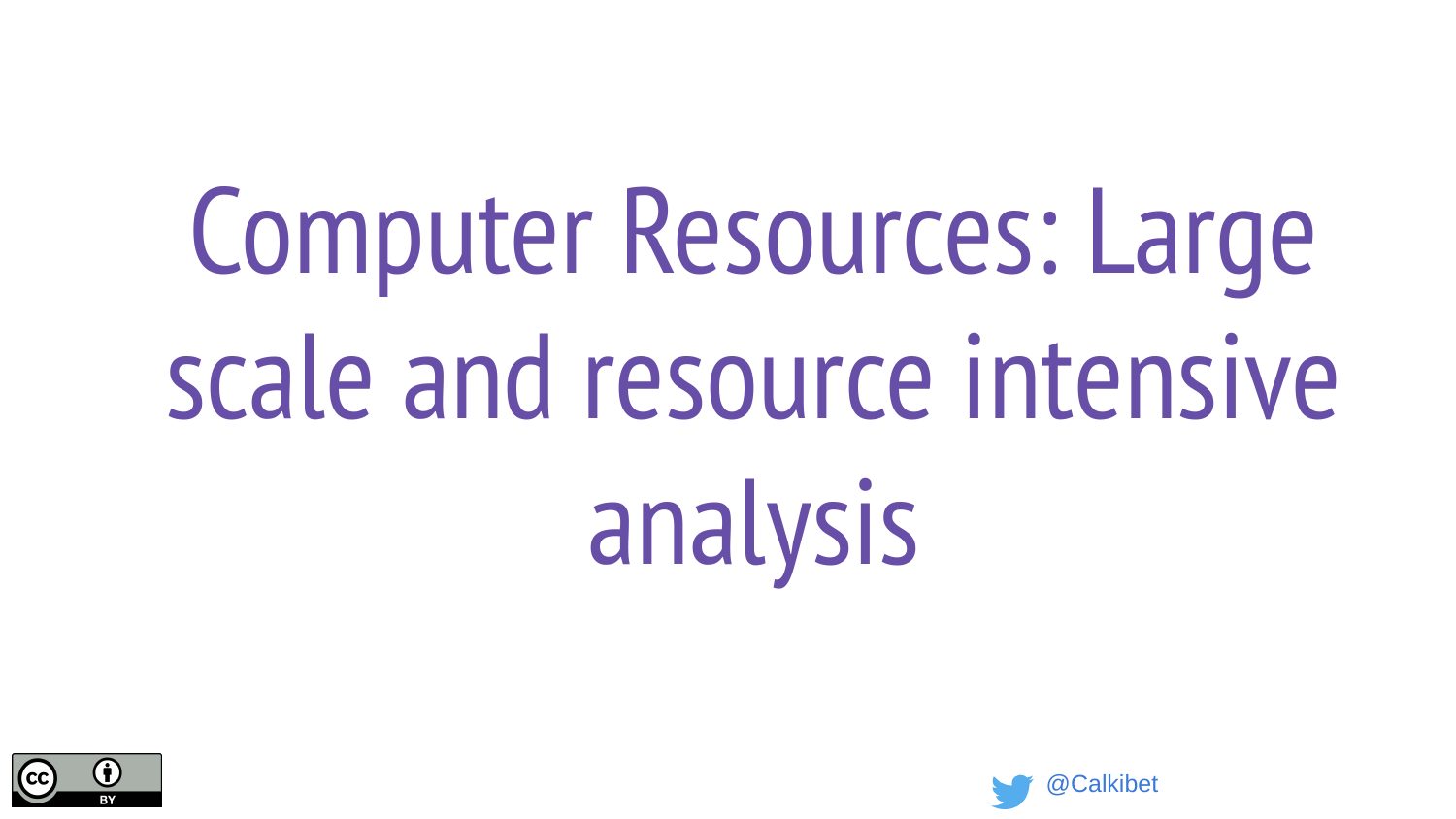

# Computer Resources: Large scale and resource intensive analysis